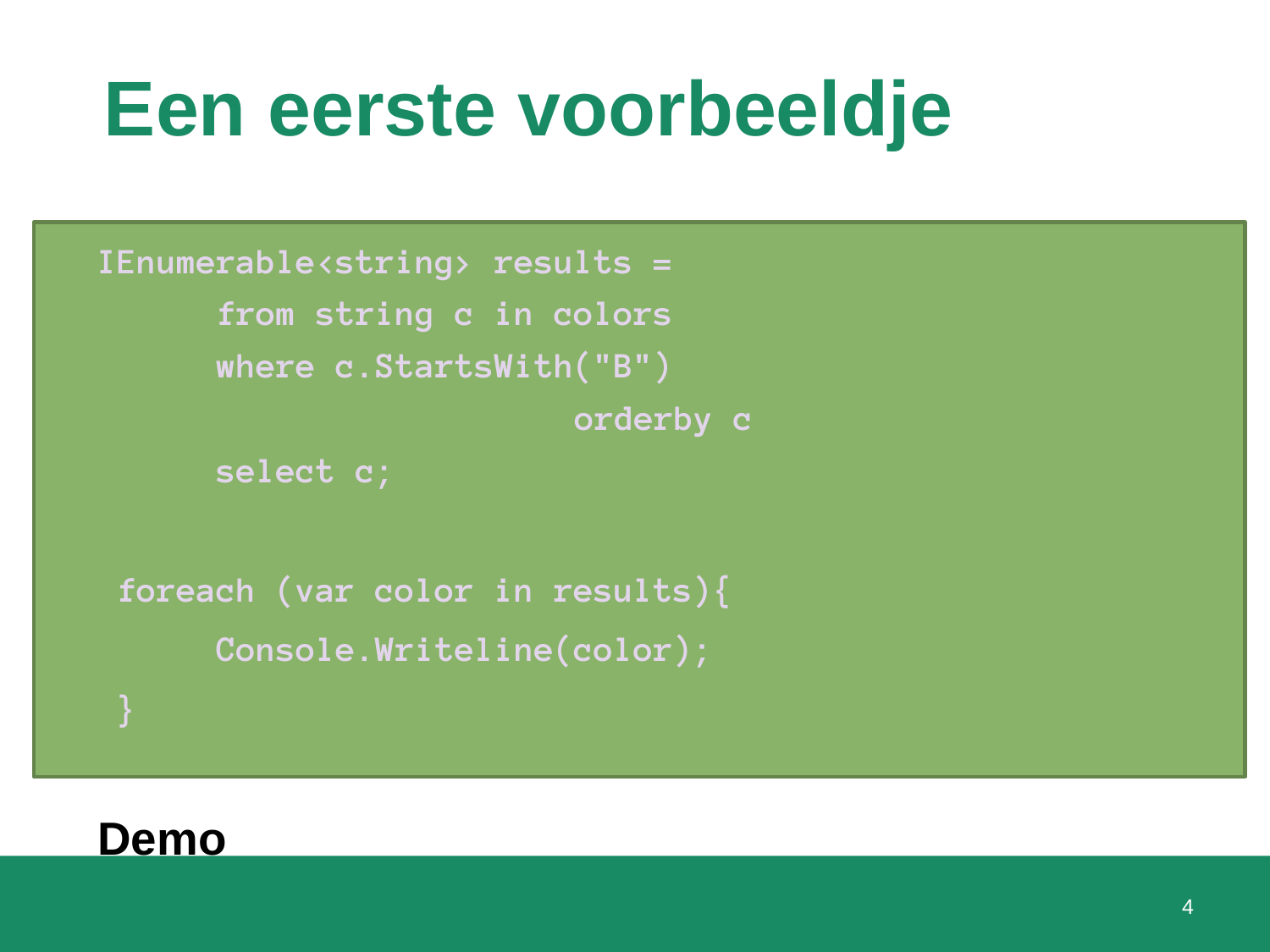

# Een eerste voorbeeldje

IEnumerable<string> results =
	from string c in colors
	where c.StartsWith("B")       	                                      	orderby c
	select c;

 foreach (var color in results){
     	Console.Writeline(color);
 }

Demo

4